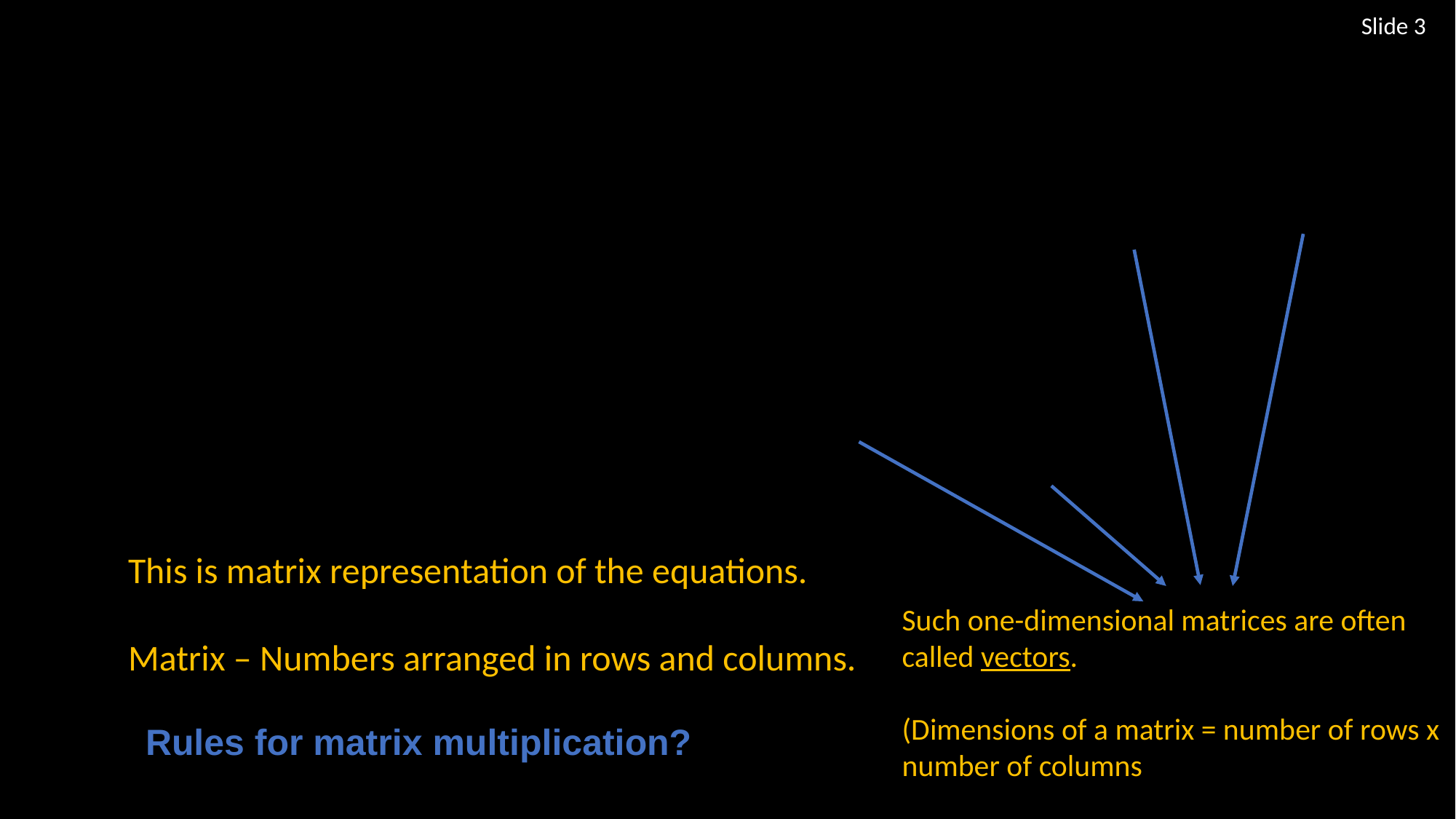

Slide 3
This is matrix representation of the equations.

Matrix – Numbers arranged in rows and columns.
Such one-dimensional matrices are often called vectors.

(Dimensions of a matrix = number of rows x number of columns
Rules for matrix multiplication?